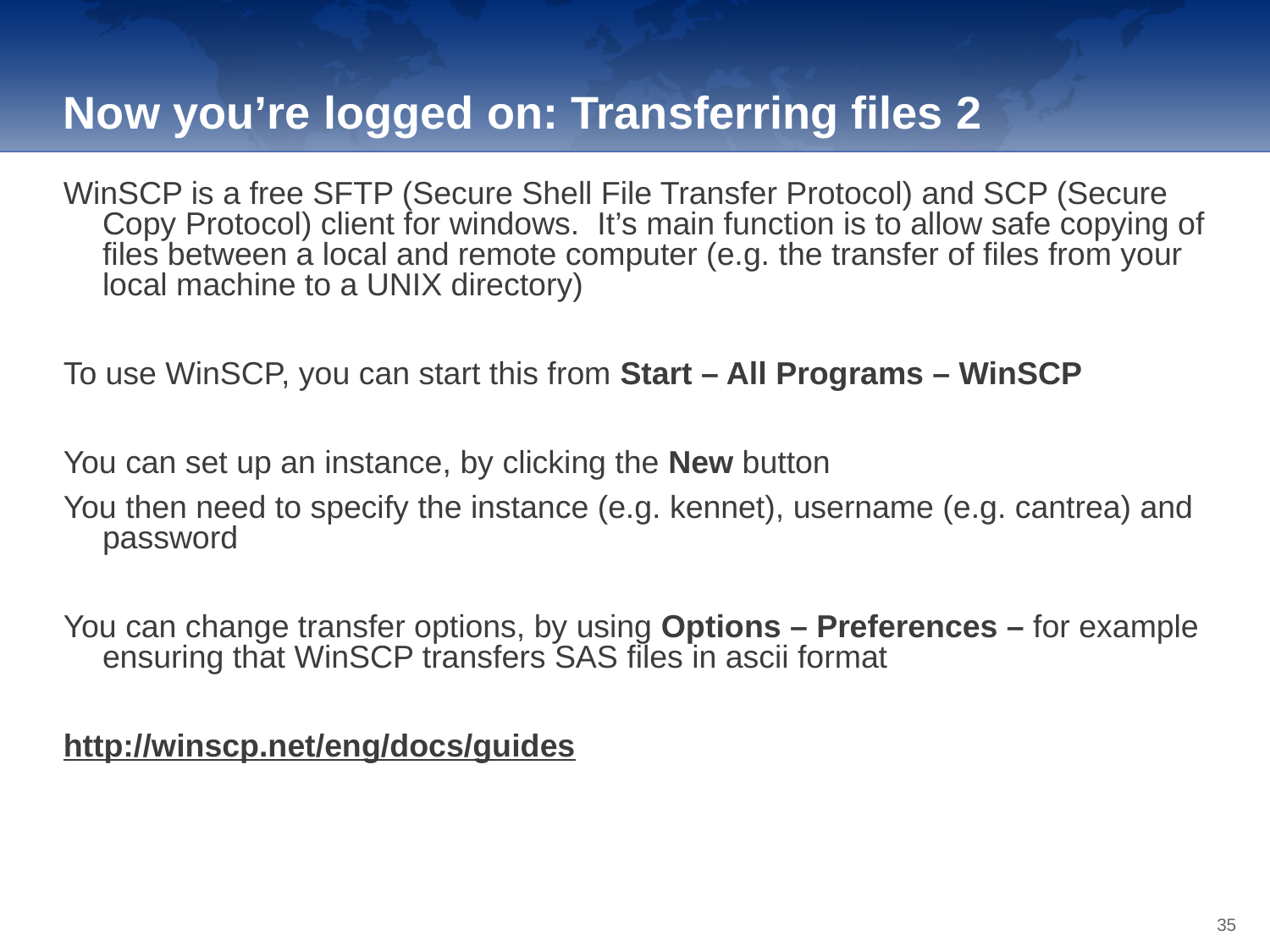

Now you’re logged on: Transferring files 2
WinSCP is a free SFTP (Secure Shell File Transfer Protocol) and SCP (Secure Copy Protocol) client for windows.  It’s main function is to allow safe copying of files between a local and remote computer (e.g. the transfer of files from your local machine to a UNIX directory)

To use WinSCP, you can start this from Start – All Programs – WinSCP

You can set up an instance, by clicking the New button
You then need to specify the instance (e.g. kennet), username (e.g. cantrea) and password

You can change transfer options, by using Options – Preferences – for example ensuring that WinSCP transfers SAS files in ascii format

http://winscp.net/eng/docs/guides
35